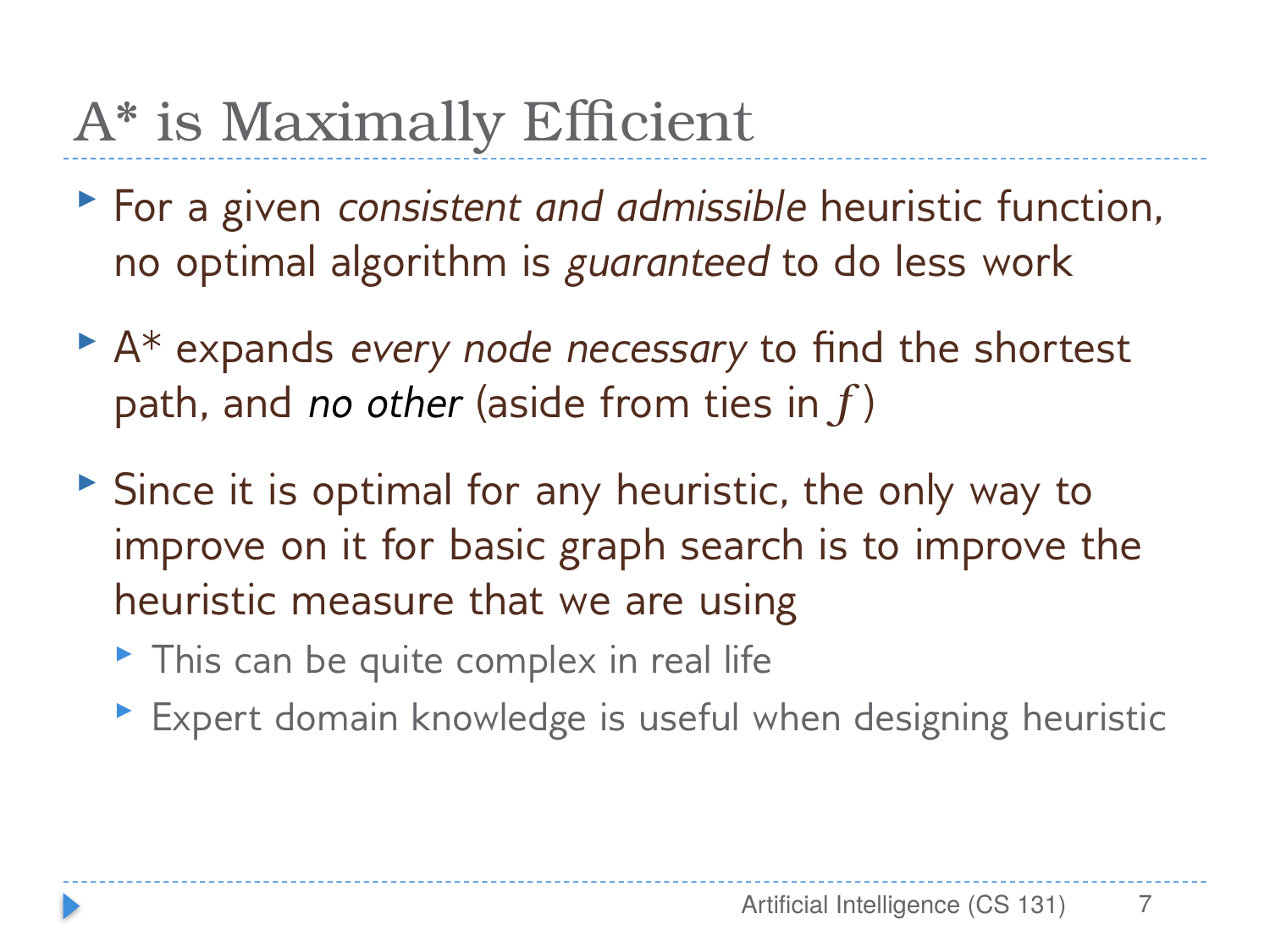

# A* is Maximally Efficient
For a given consistent and admissible heuristic function, no optimal algorithm is guaranteed to do less work
A* expands every node necessary to find the shortest path, and no other (aside from ties in f )
Since it is optimal for any heuristic, the only way to improve on it for basic graph search is to improve the heuristic measure that we are using
This can be quite complex in real life
Expert domain knowledge is useful when designing heuristic
7
Artificial Intelligence (CS 131)